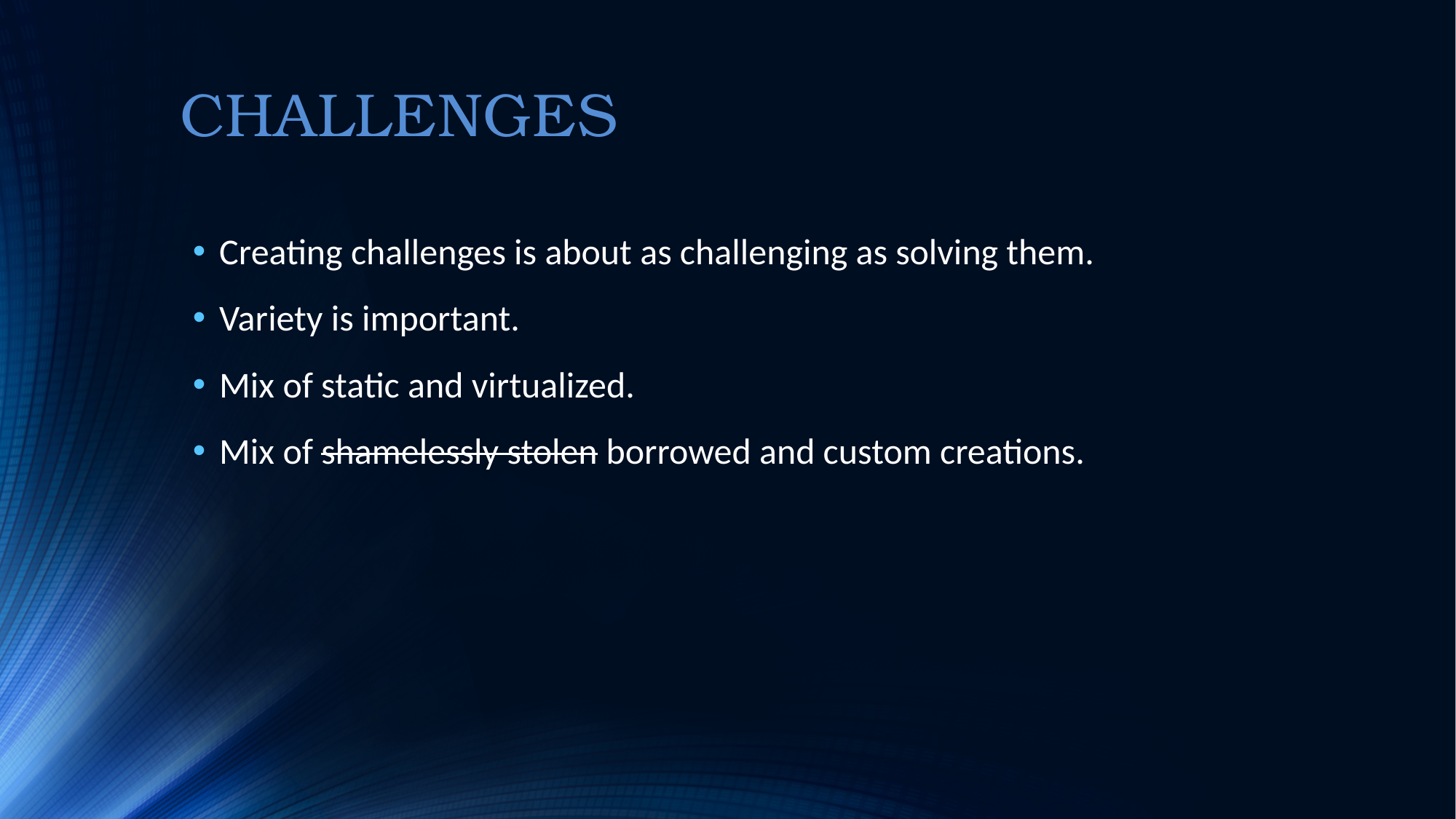

Challenges
Creating challenges is about as challenging as solving them.
Variety is important.
Mix of static and virtualized.
Mix of shamelessly stolen borrowed and custom creations.